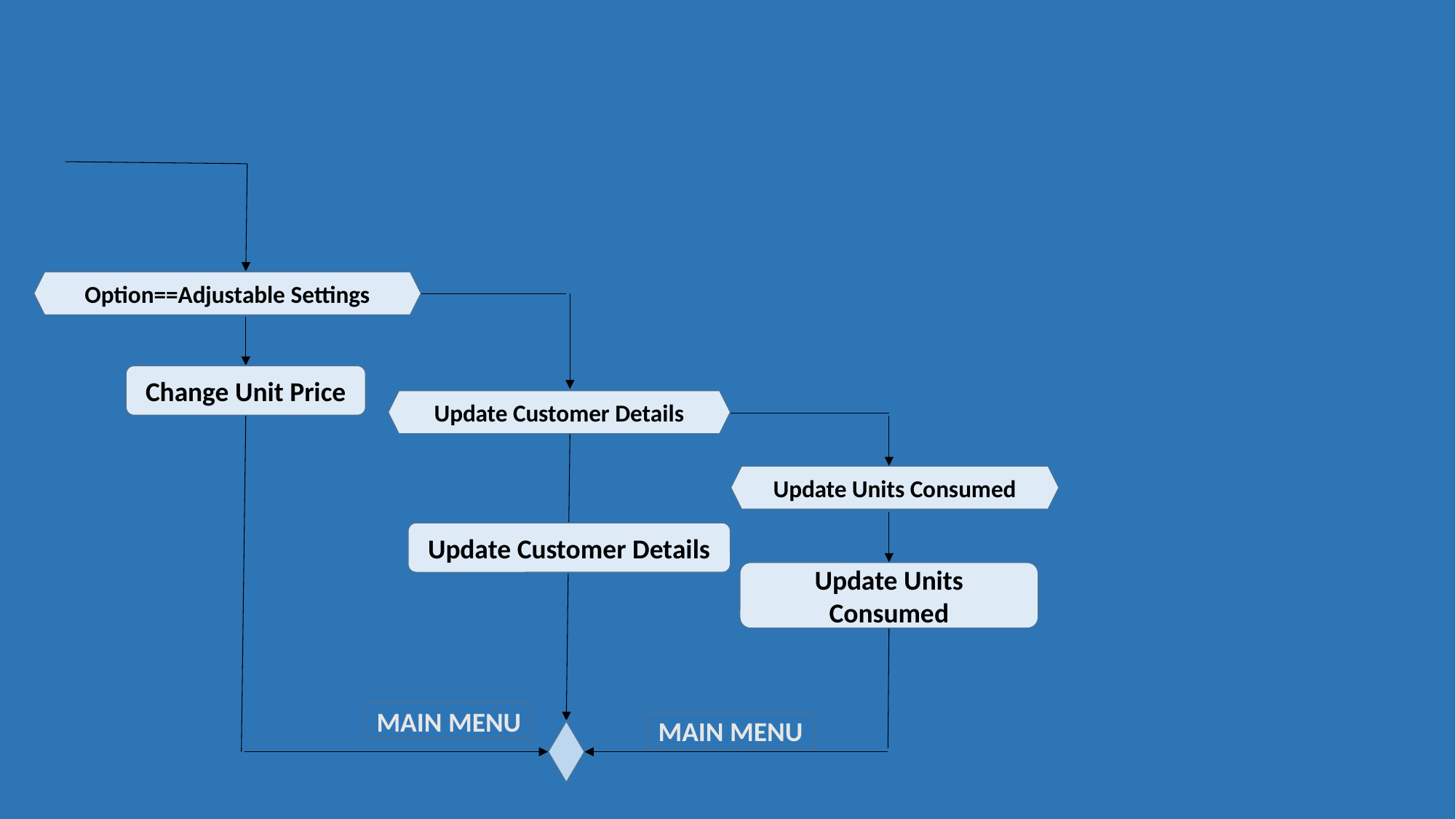

Option==Adjustable Settings
Change Unit Price
Update Customer Details
Update Units Consumed
Update Customer Details
Update Units Consumed
MAIN MENU
MAIN MENU